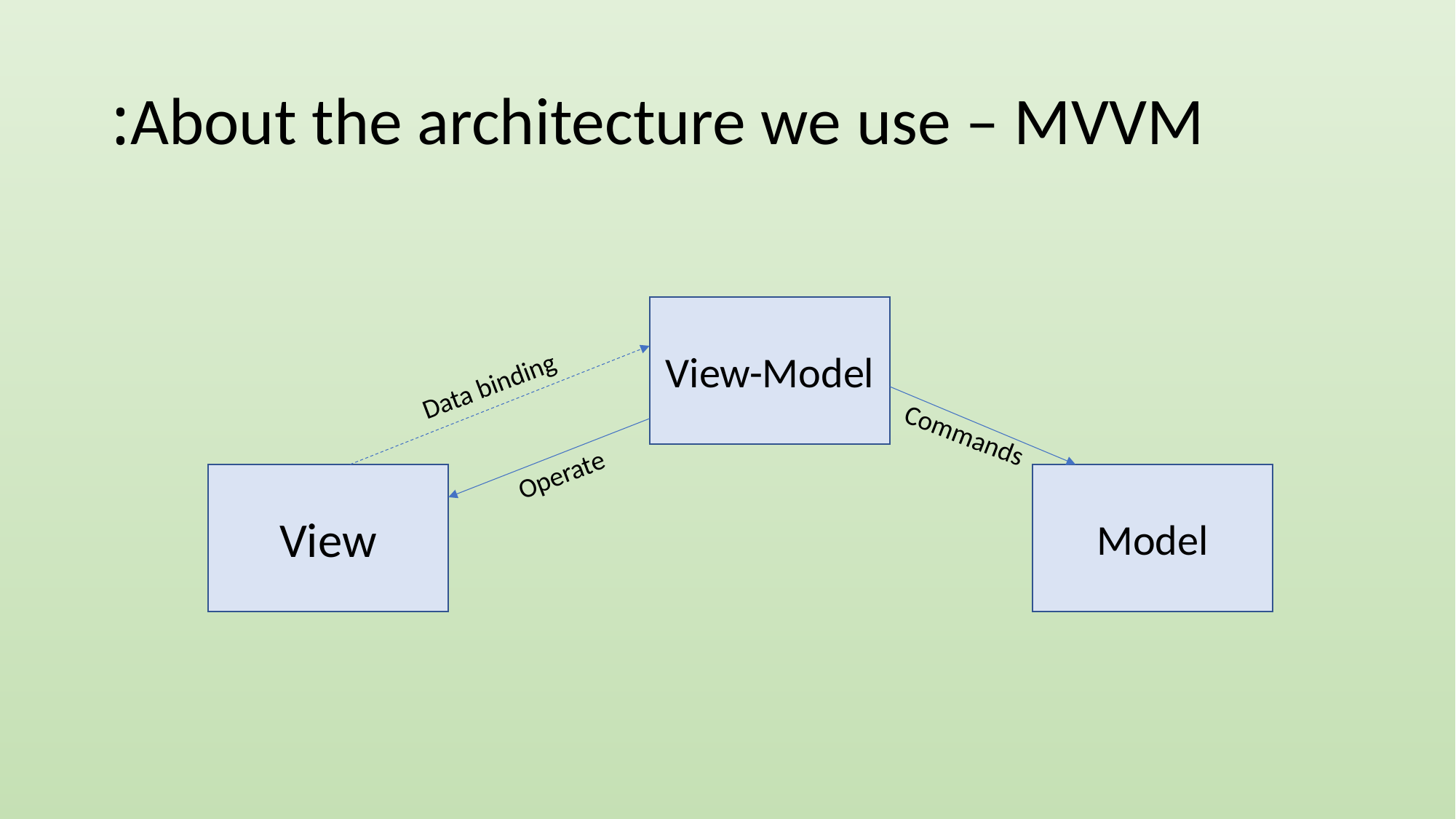

# About the architecture we use – MVVM:
View-Model
Data binding
Commands
Operate
View
Model